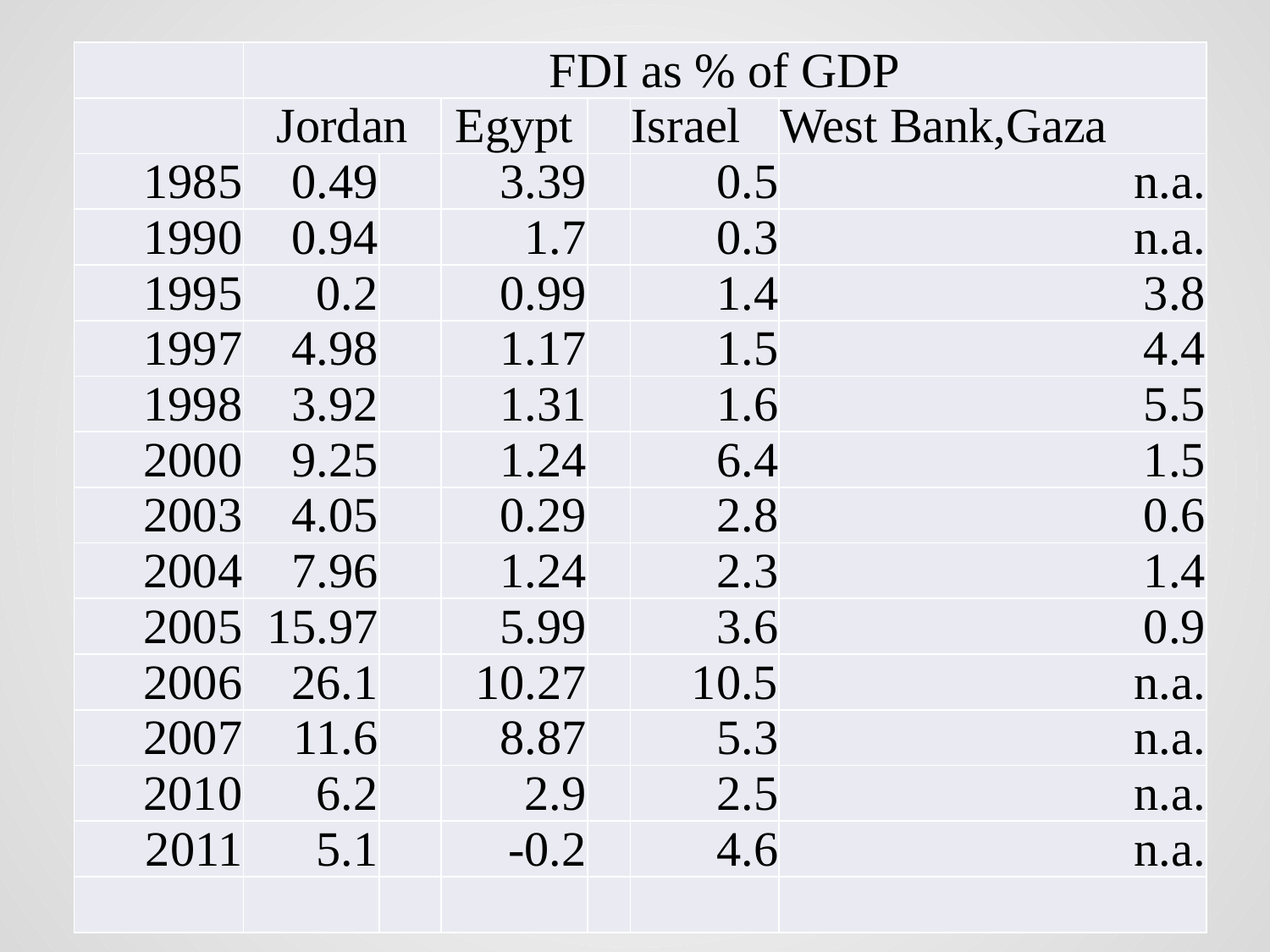

#
|  | FDI as % of GDP |  |  |  |  |  |
| --- | --- | --- | --- | --- | --- | --- |
|  | Jordan |  | Egypt |  | Israel | West Bank,Gaza |
| 1985 | 0.49 |  | 3.39 |  | 0.5 | n.a. |
| 1990 | 0.94 |  | 1.7 |  | 0.3 | n.a. |
| 1995 | 0.2 |  | 0.99 |  | 1.4 | 3.8 |
| 1997 | 4.98 |  | 1.17 |  | 1.5 | 4.4 |
| 1998 | 3.92 |  | 1.31 |  | 1.6 | 5.5 |
| 2000 | 9.25 |  | 1.24 |  | 6.4 | 1.5 |
| 2003 | 4.05 |  | 0.29 |  | 2.8 | 0.6 |
| 2004 | 7.96 |  | 1.24 |  | 2.3 | 1.4 |
| 2005 | 15.97 |  | 5.99 |  | 3.6 | 0.9 |
| 2006 | 26.1 |  | 10.27 |  | 10.5 | n.a. |
| 2007 | 11.6 |  | 8.87 |  | 5.3 | n.a. |
| 2010 | 6.2 |  | 2.9 |  | 2.5 | n.a. |
| 2011 | 5.1 |  | -0.2 |  | 4.6 | n.a. |
|  |  |  |  |  |  |  |